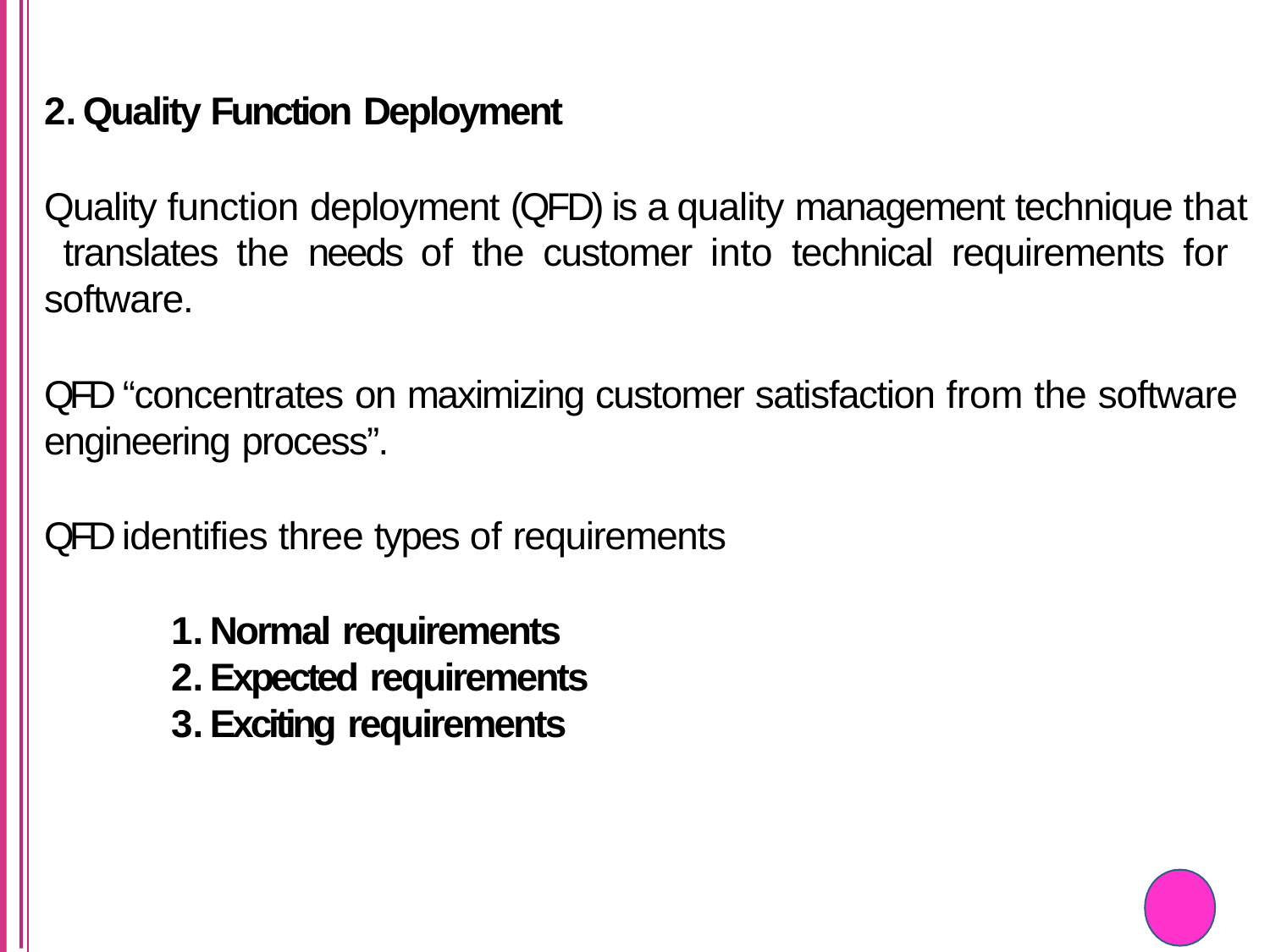

Quality Function Deployment

Quality function deployment (QFD) is a quality management technique that  translates the needs of the customer into technical requirements for  software.

QFD “concentrates on maximizing customer satisfaction from the software  engineering process”.

QFD identifies three types of requirements

Normal requirements
Expected requirements
Exciting requirements